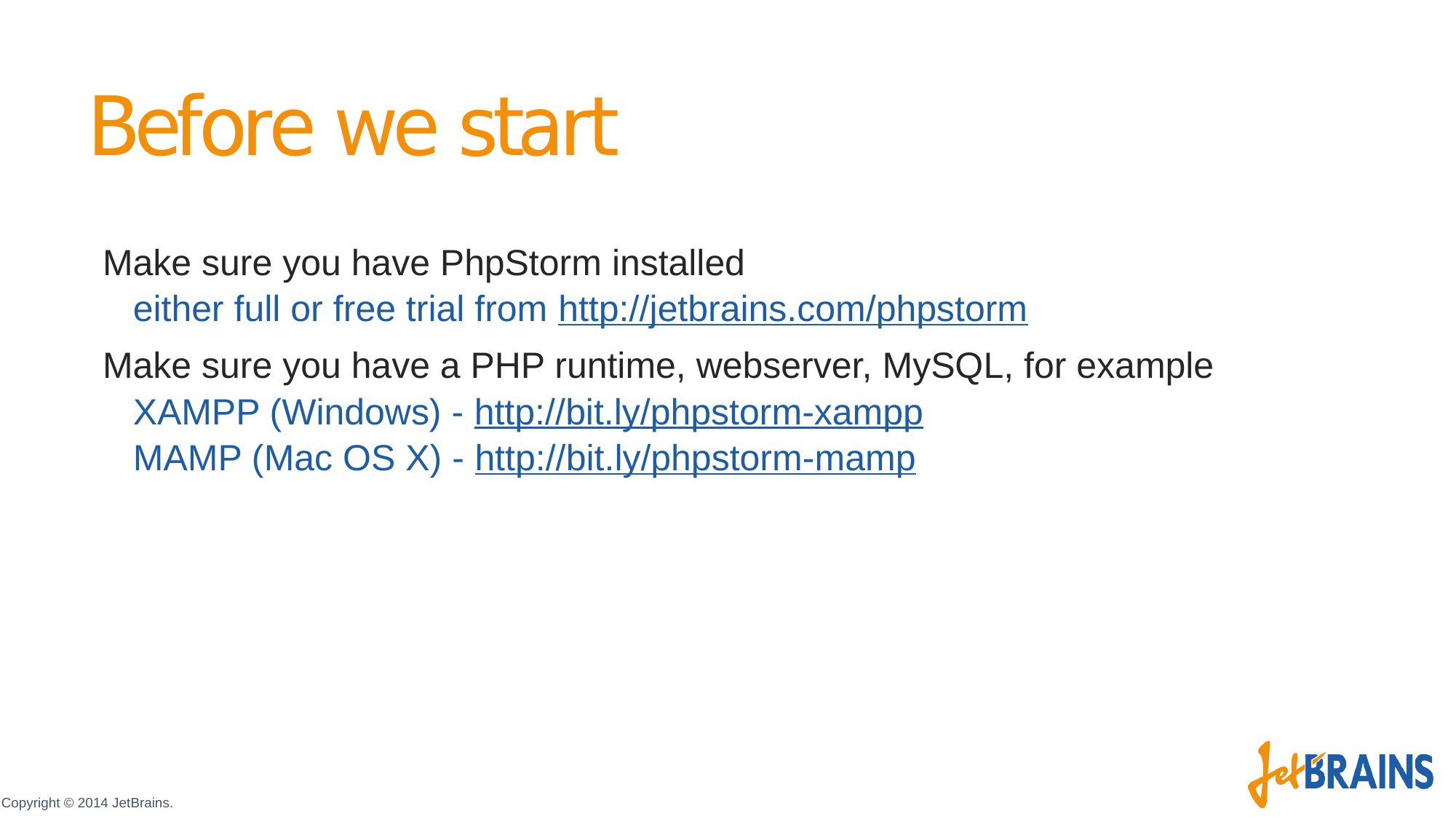

# Before we start
Make sure you have PhpStorm installed
either full or free trial from http://jetbrains.com/phpstorm
Make sure you have a PHP runtime, webserver, MySQL, for example
XAMPP (Windows) - http://bit.ly/phpstorm-xampp
MAMP (Mac OS X) - http://bit.ly/phpstorm-mamp